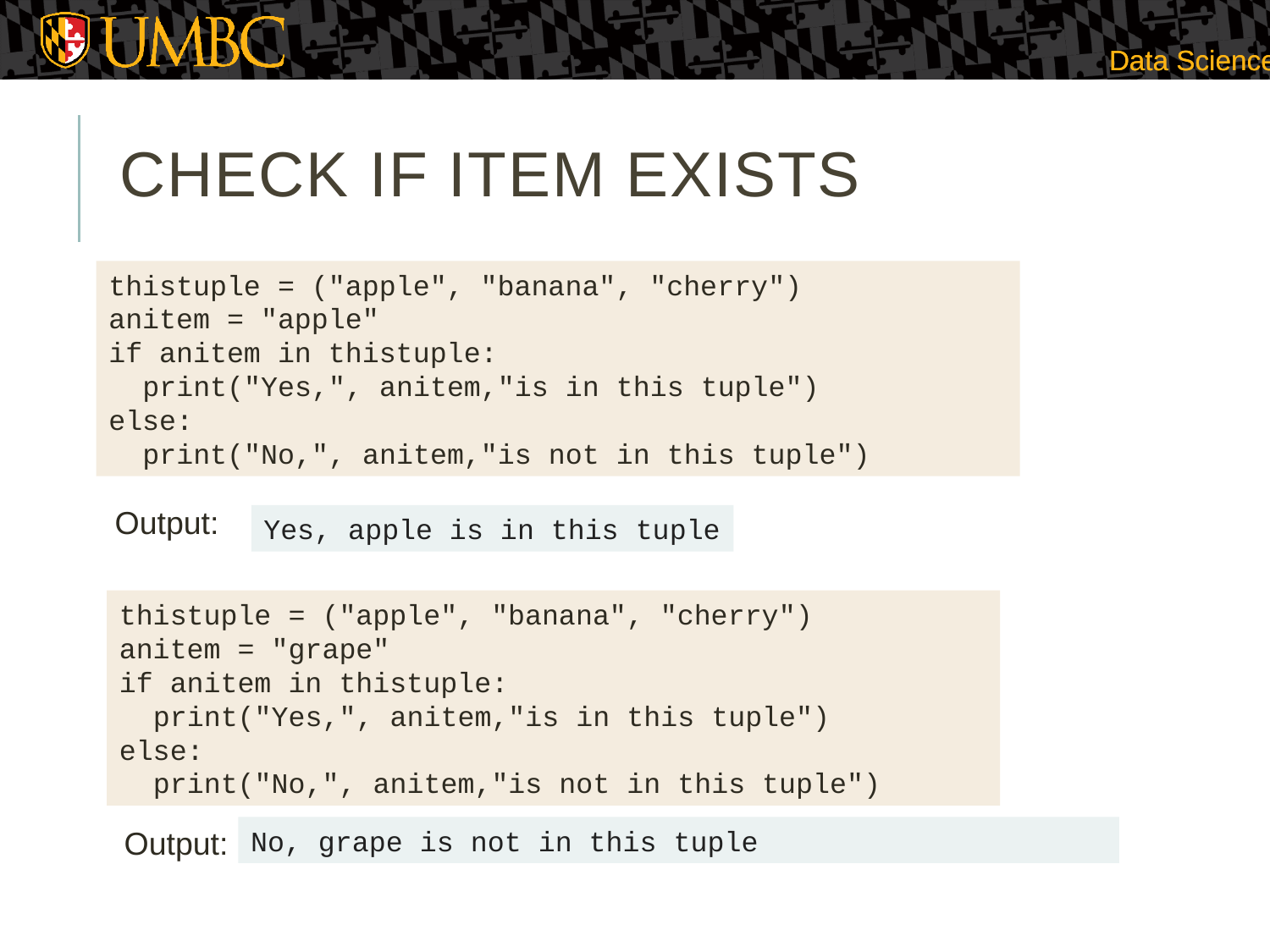

# Check if Item Exists
thistuple = ("apple", "banana", "cherry")
anitem = "apple"
if anitem in thistuple:
  print("Yes,", anitem,"is in this tuple")
else:
  print("No,", anitem,"is not in this tuple")
Output:
Yes, apple is in this tuple
thistuple = ("apple", "banana", "cherry")
anitem = "grape"
if anitem in thistuple:
  print("Yes,", anitem,"is in this tuple")
else:
  print("No,", anitem,"is not in this tuple")
Output:
No, grape is not in this tuple